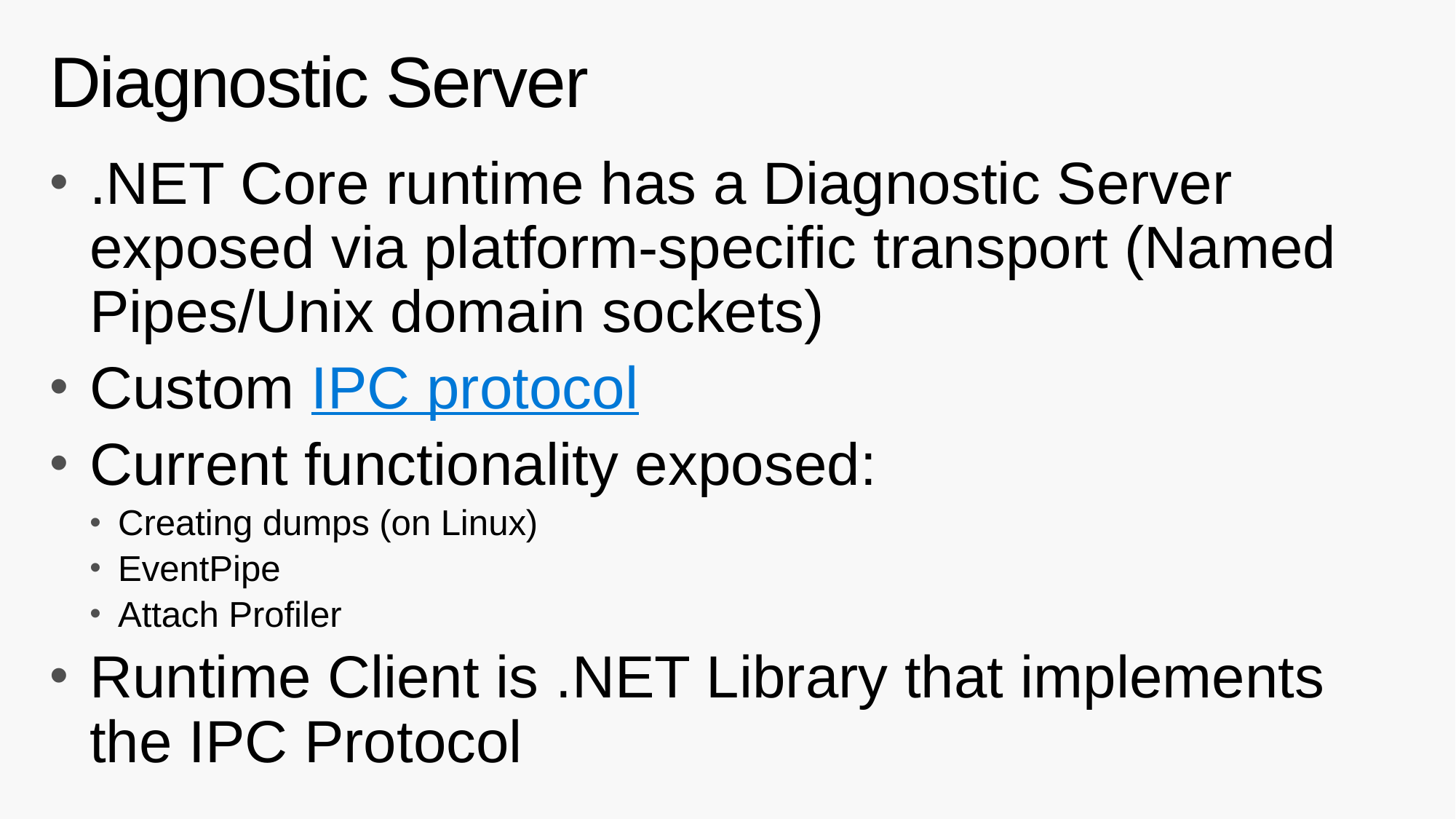

# Diagnostic Server
.NET Core runtime has a Diagnostic Server exposed via platform-specific transport (Named Pipes/Unix domain sockets)
Custom IPC protocol
Current functionality exposed:
Creating dumps (on Linux)
EventPipe
Attach Profiler
Runtime Client is .NET Library that implements the IPC Protocol